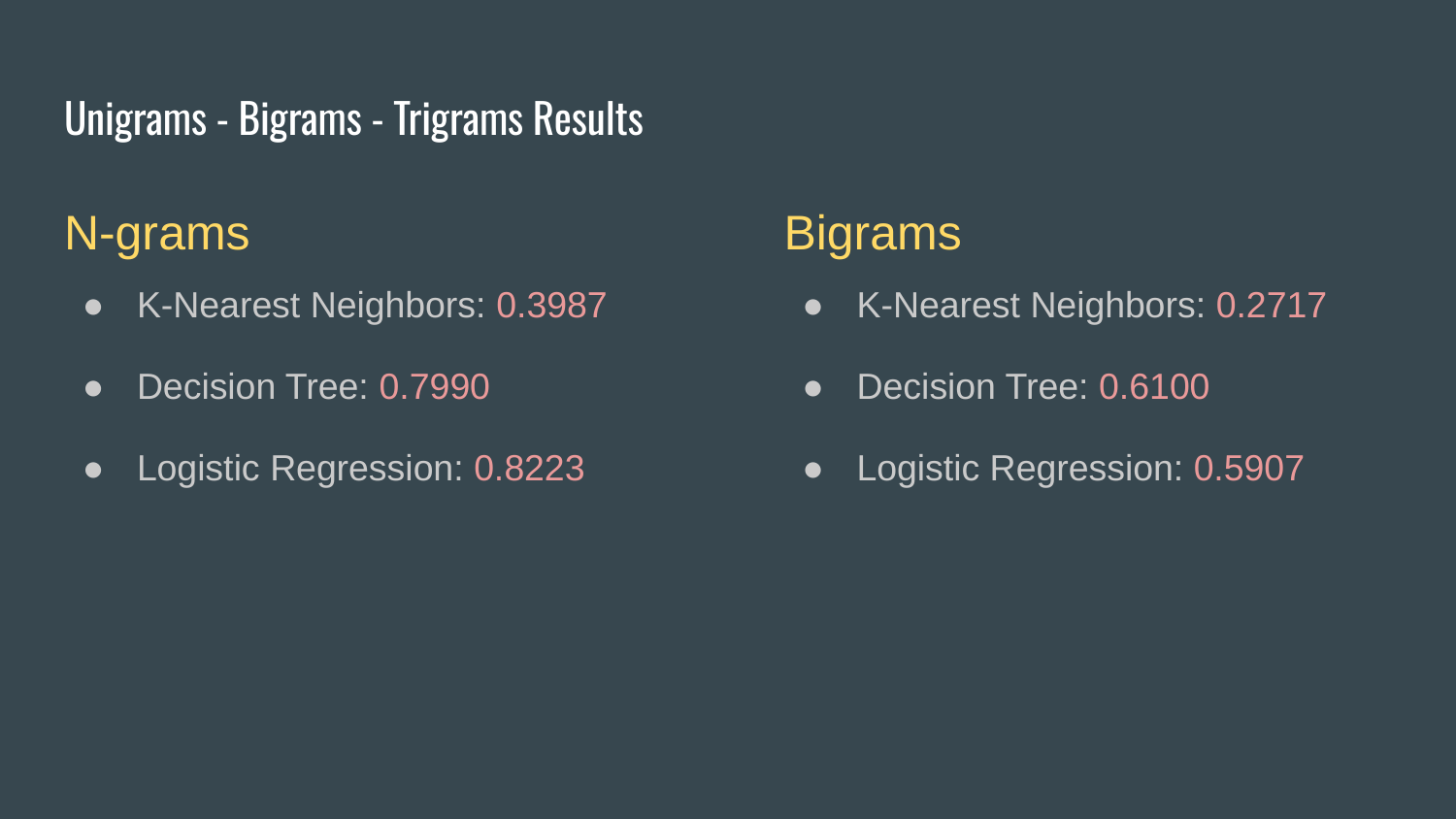

# Unigrams - Bigrams - Trigrams Results

N-grams
K-Nearest Neighbors: 0.3987

Decision Tree: 0.7990

Logistic Regression: 0.8223

Bigrams
K-Nearest Neighbors: 0.2717

Decision Tree: 0.6100

Logistic Regression: 0.5907